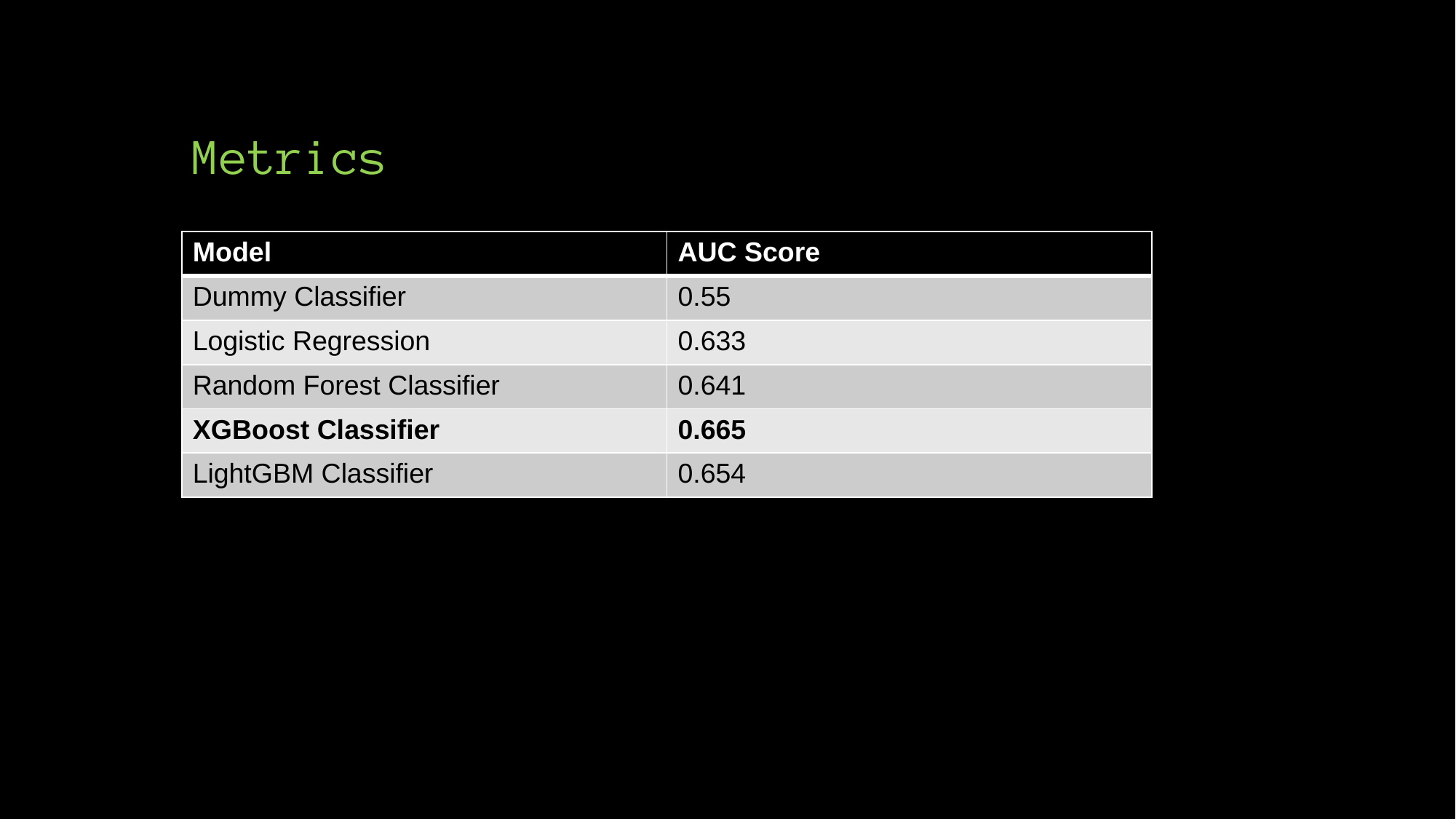

# Metrics
| Model | AUC Score |
| --- | --- |
| Dummy Classifier | 0.55 |
| Logistic Regression | 0.633 |
| Random Forest Classifier | 0.641 |
| XGBoost Classifier | 0.665 |
| LightGBM Classifier | 0.654 |